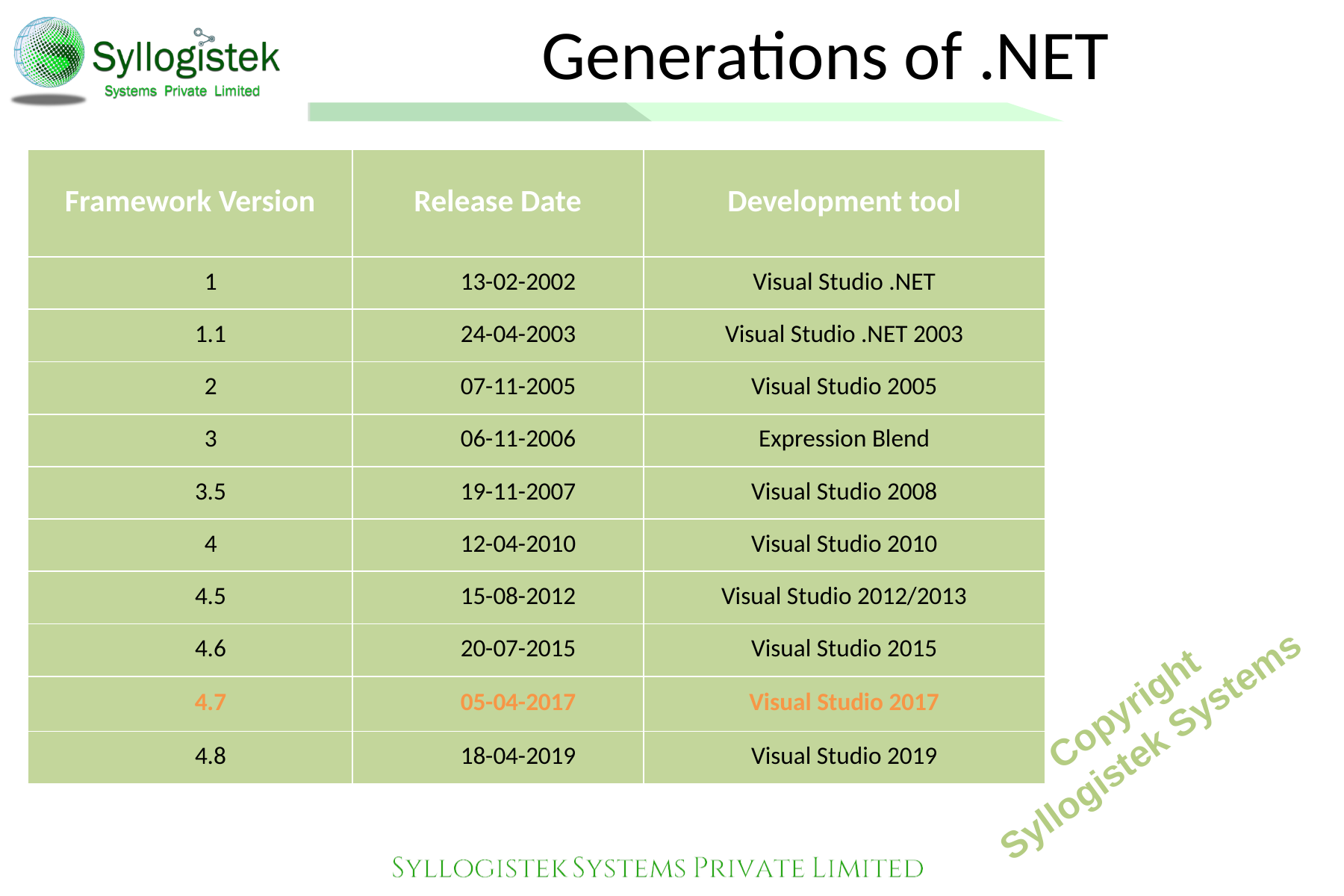

# Generations of .NET
| Framework Version | Release Date | Development tool |
| --- | --- | --- |
| 1 | 13-02-2002 | Visual Studio .NET |
| 1.1 | 24-04-2003 | Visual Studio .NET 2003 |
| 2 | 07-11-2005 | Visual Studio 2005 |
| 3 | 06-11-2006 | Expression Blend |
| 3.5 | 19-11-2007 | Visual Studio 2008 |
| 4 | 12-04-2010 | Visual Studio 2010 |
| 4.5 | 15-08-2012 | Visual Studio 2012/2013 |
| 4.6 | 20-07-2015 | Visual Studio 2015 |
| 4.7 | 05-04-2017 | Visual Studio 2017 |
| 4.8 | 18-04-2019 | Visual Studio 2019 |